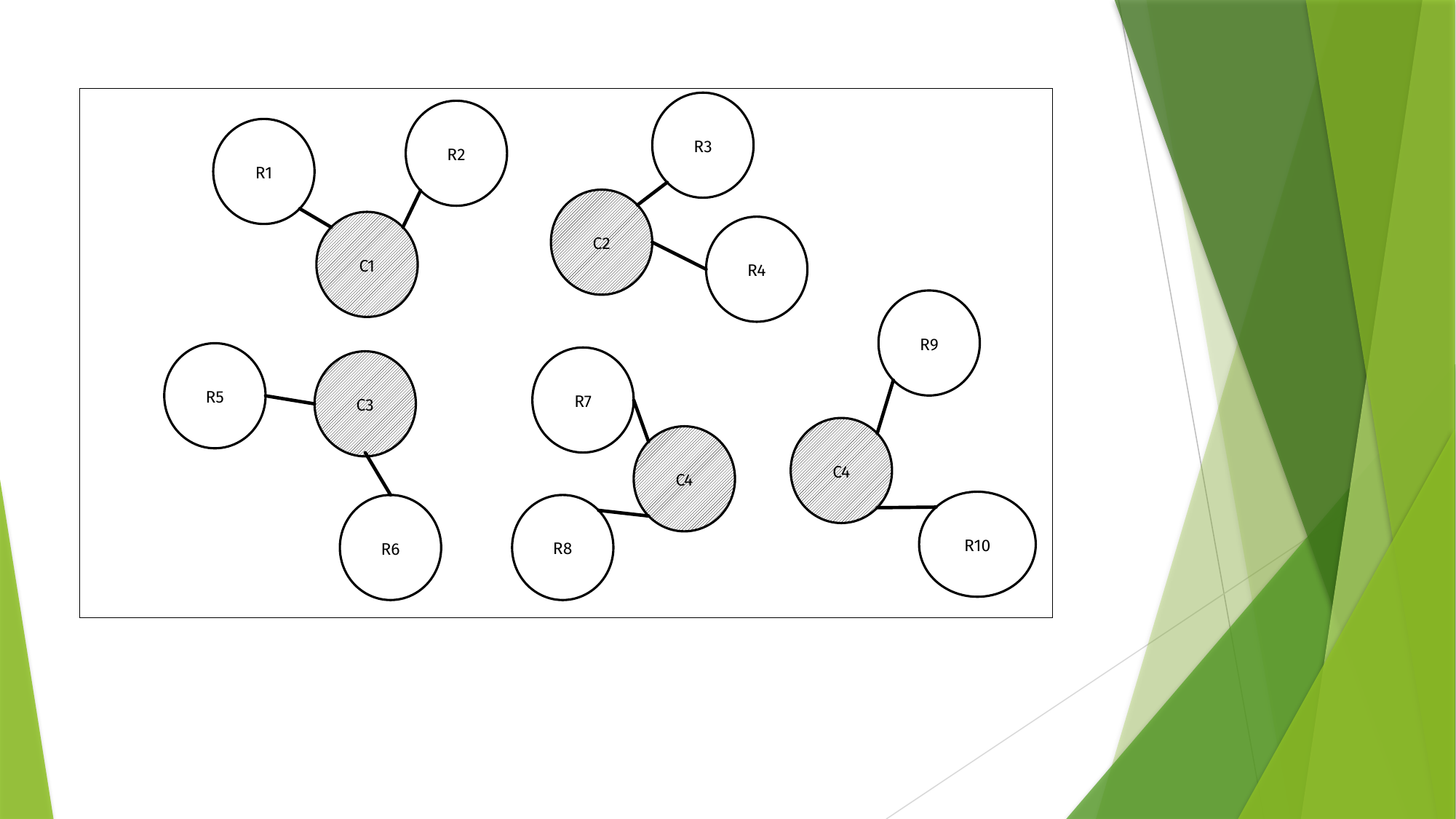

R3
R2
R1
C2
C1
R4
R9
R5
R7
C3
C4
C4
R10
R6
R8